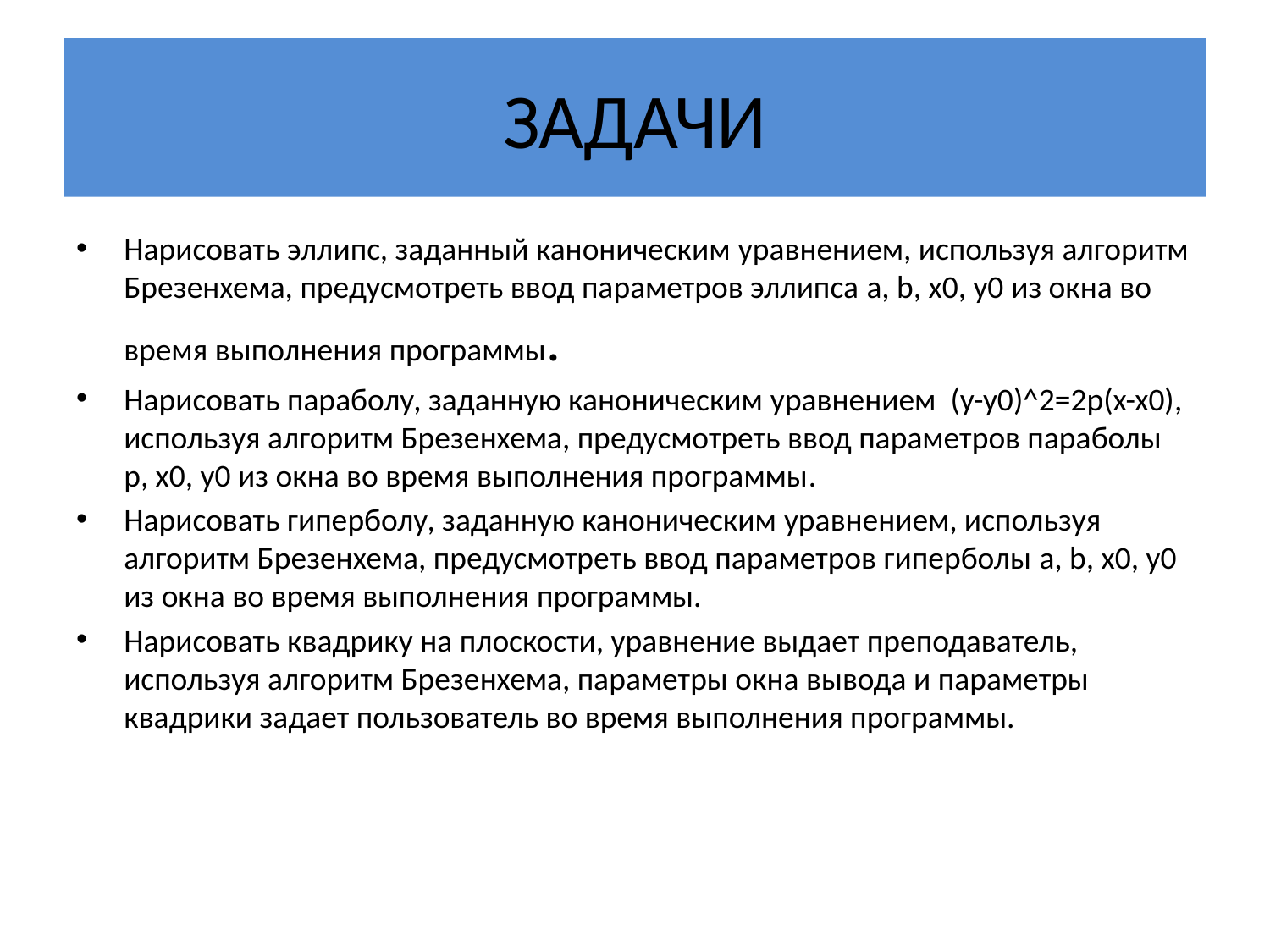

# ЗАДАЧИ
Нарисовать эллипс, заданный каноническим уравнением, используя алгоритм Брезенхема, предусмотреть ввод параметров эллипса a, b, x0, y0 из окна во время выполнения программы.
Нарисовать параболу, заданную каноническим уравнением  (y-y0)^2=2p(x-x0), используя алгоритм Брезенхема, предусмотреть ввод параметров параболы p, x0, y0 из окна во время выполнения программы.
Нарисовать гиперболу, заданную каноническим уравнением, используя алгоритм Брезенхема, предусмотреть ввод параметров гиперболы a, b, x0, y0 из окна во время выполнения программы.
Нарисовать квадрику на плоскости, уравнение выдает преподаватель, используя алгоритм Брезенхема, параметры окна вывода и параметры квадрики задает пользователь во время выполнения программы.